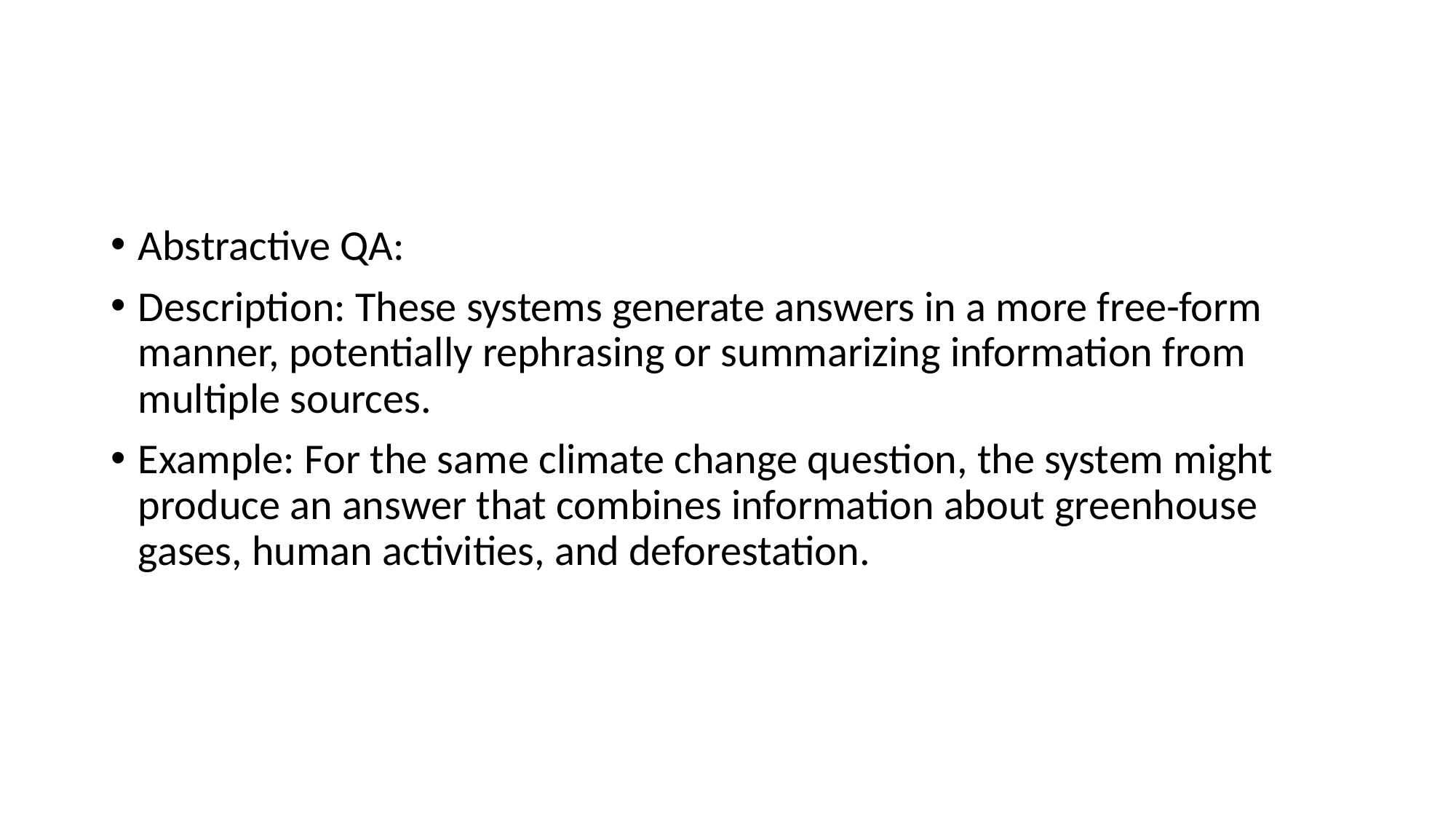

#
Abstractive QA:
Description: These systems generate answers in a more free-form manner, potentially rephrasing or summarizing information from multiple sources.
Example: For the same climate change question, the system might produce an answer that combines information about greenhouse gases, human activities, and deforestation.